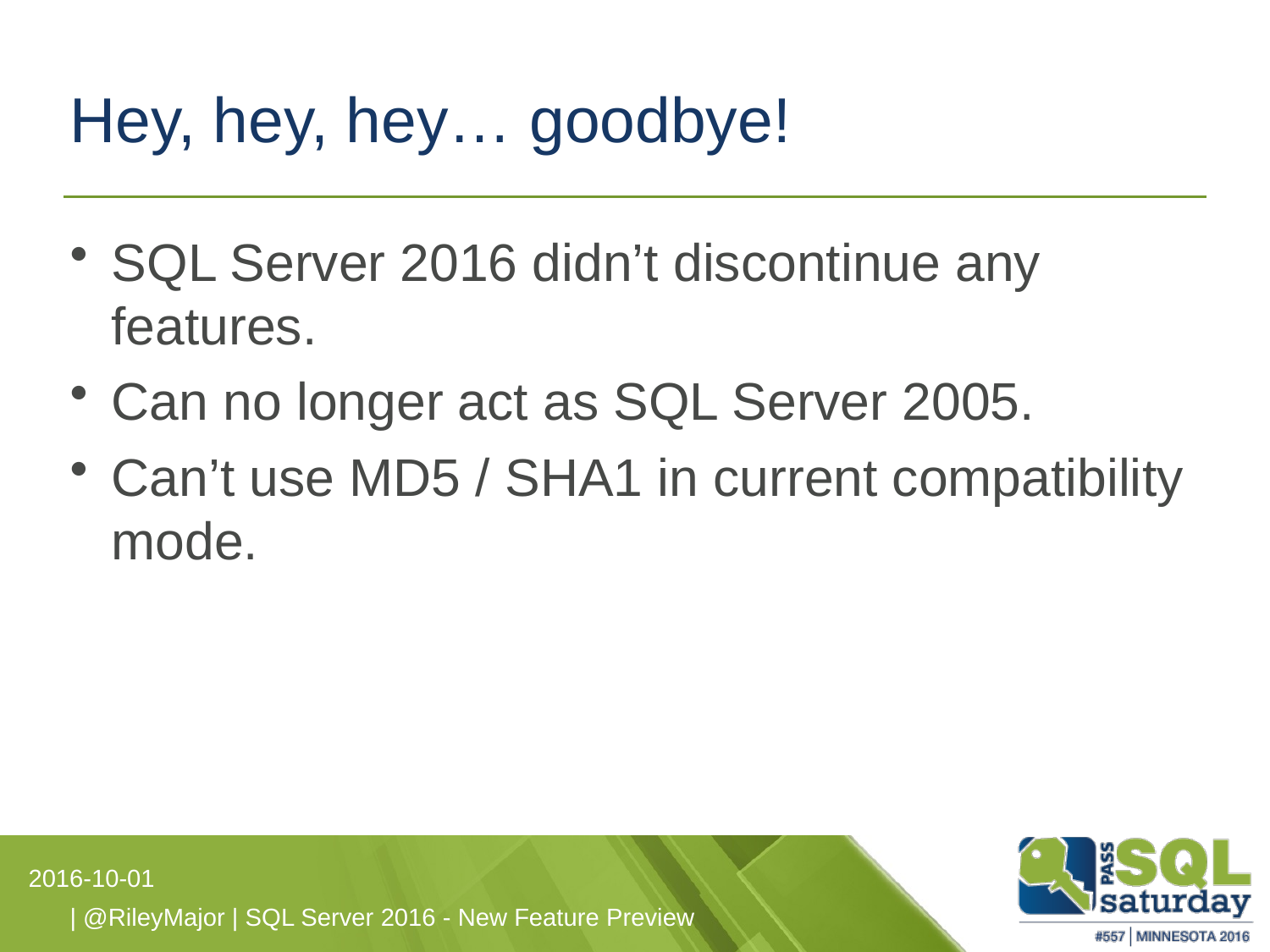

# Hey, hey, hey… goodbye!
SQL Server 2016 didn’t discontinue any features.
Can no longer act as SQL Server 2005.
Can’t use MD5 / SHA1 in current compatibility mode.
48